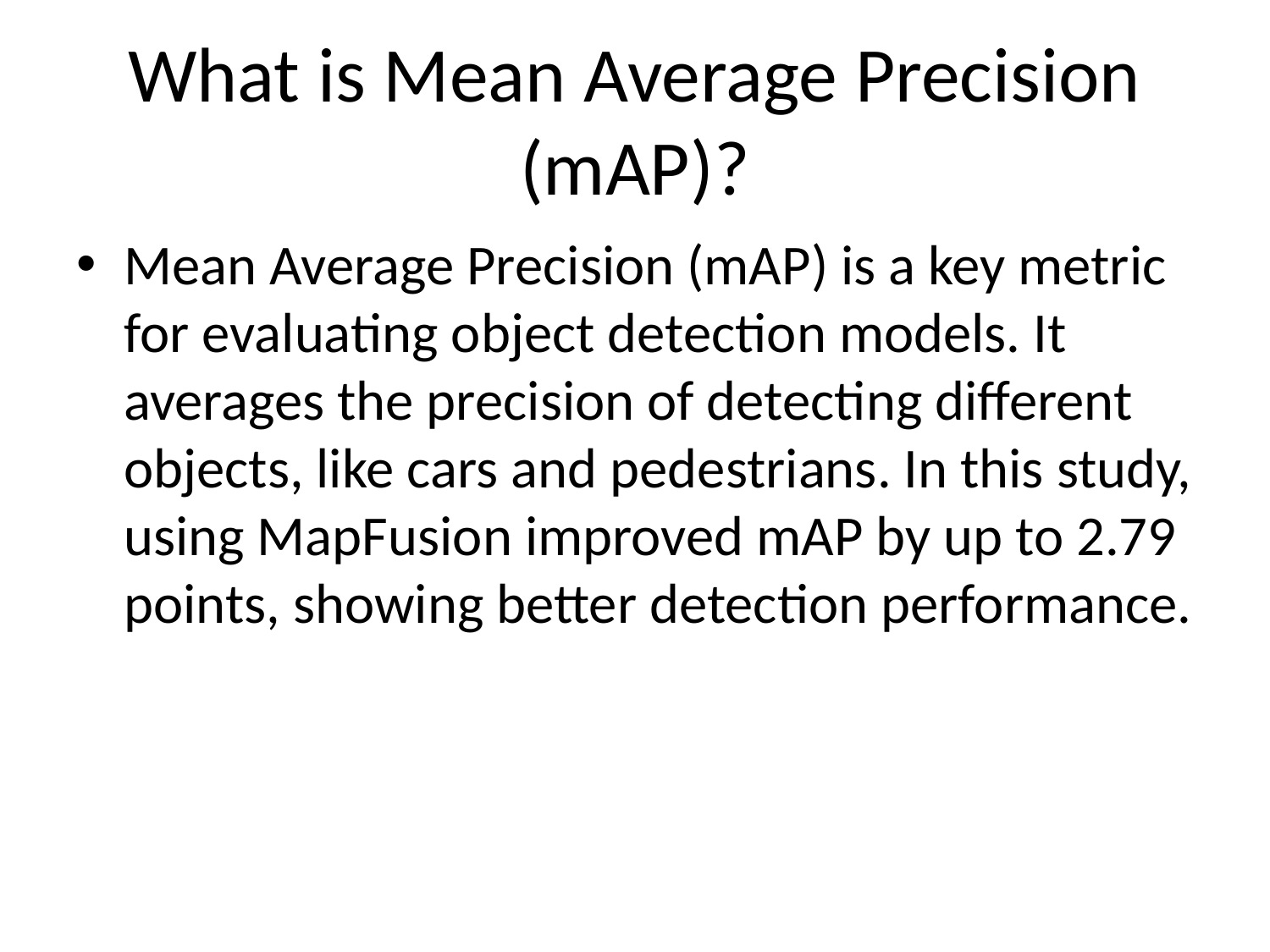

# What is Mean Average Precision (mAP)?
Mean Average Precision (mAP) is a key metric for evaluating object detection models. It averages the precision of detecting different objects, like cars and pedestrians. In this study, using MapFusion improved mAP by up to 2.79 points, showing better detection performance.